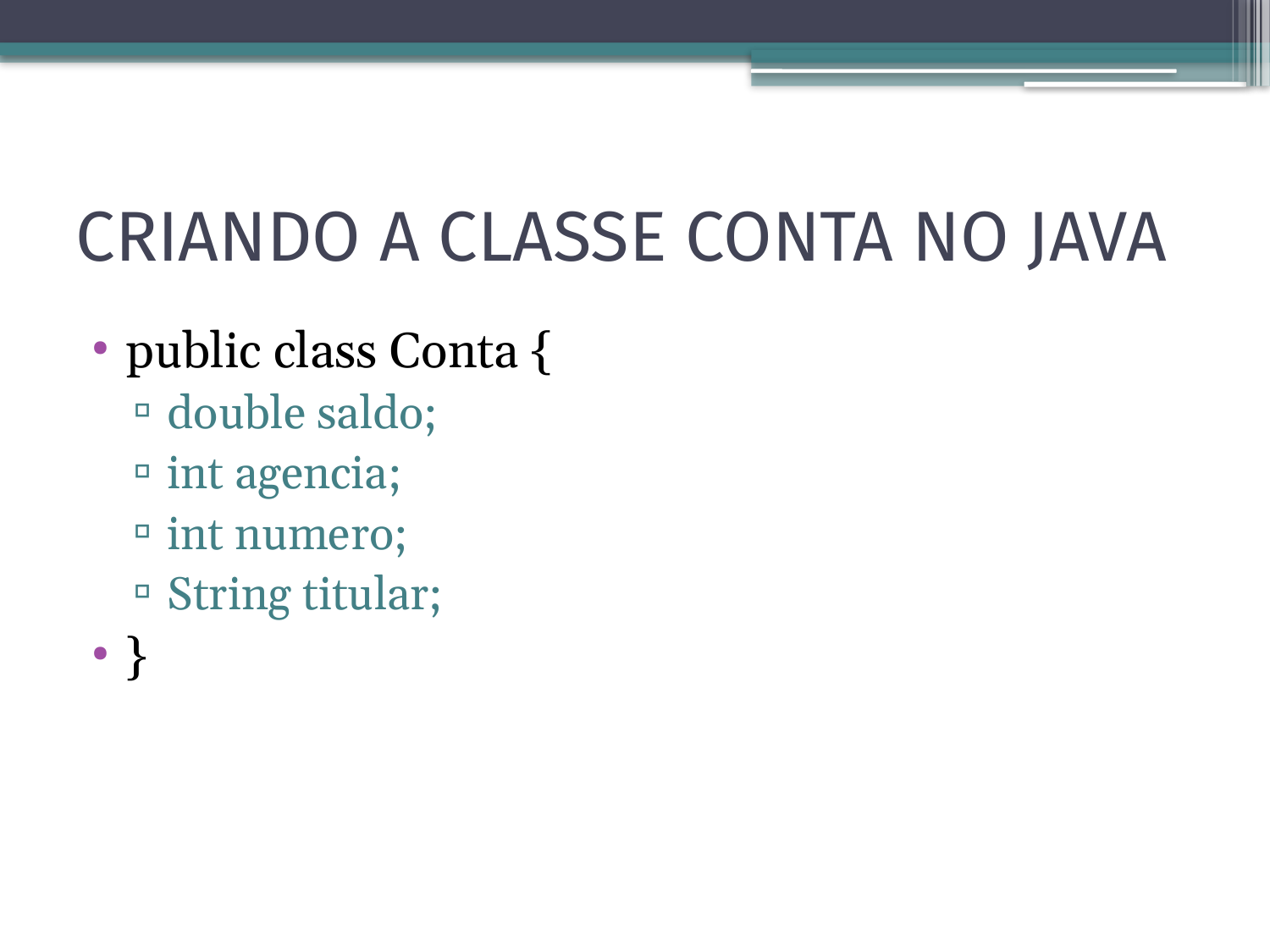

# CRIANDO A CLASSE CONTA NO JAVA
public class Conta {
double saldo;
int agencia;
int numero;
String titular;
}